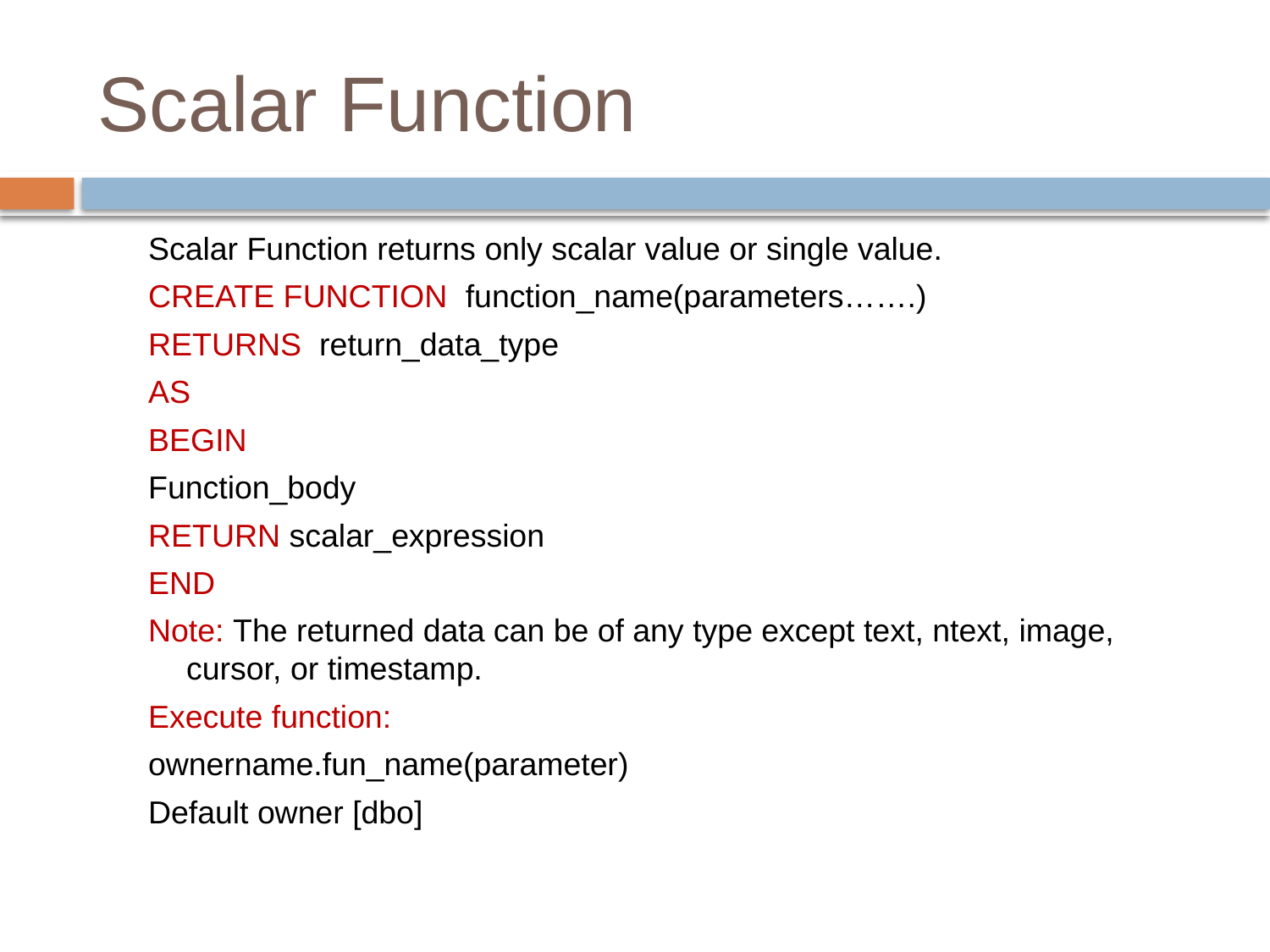

# Scalar Function
Scalar Function returns only scalar value or single value.
CREATE FUNCTION  function_name(parameters…….)
RETURNS  return_data_type
AS
BEGIN
Function_body
RETURN scalar_expression
END
Note: The returned data can be of any type except text, ntext, image, cursor, or timestamp.
Execute function:
ownername.fun_name(parameter)
Default owner [dbo]